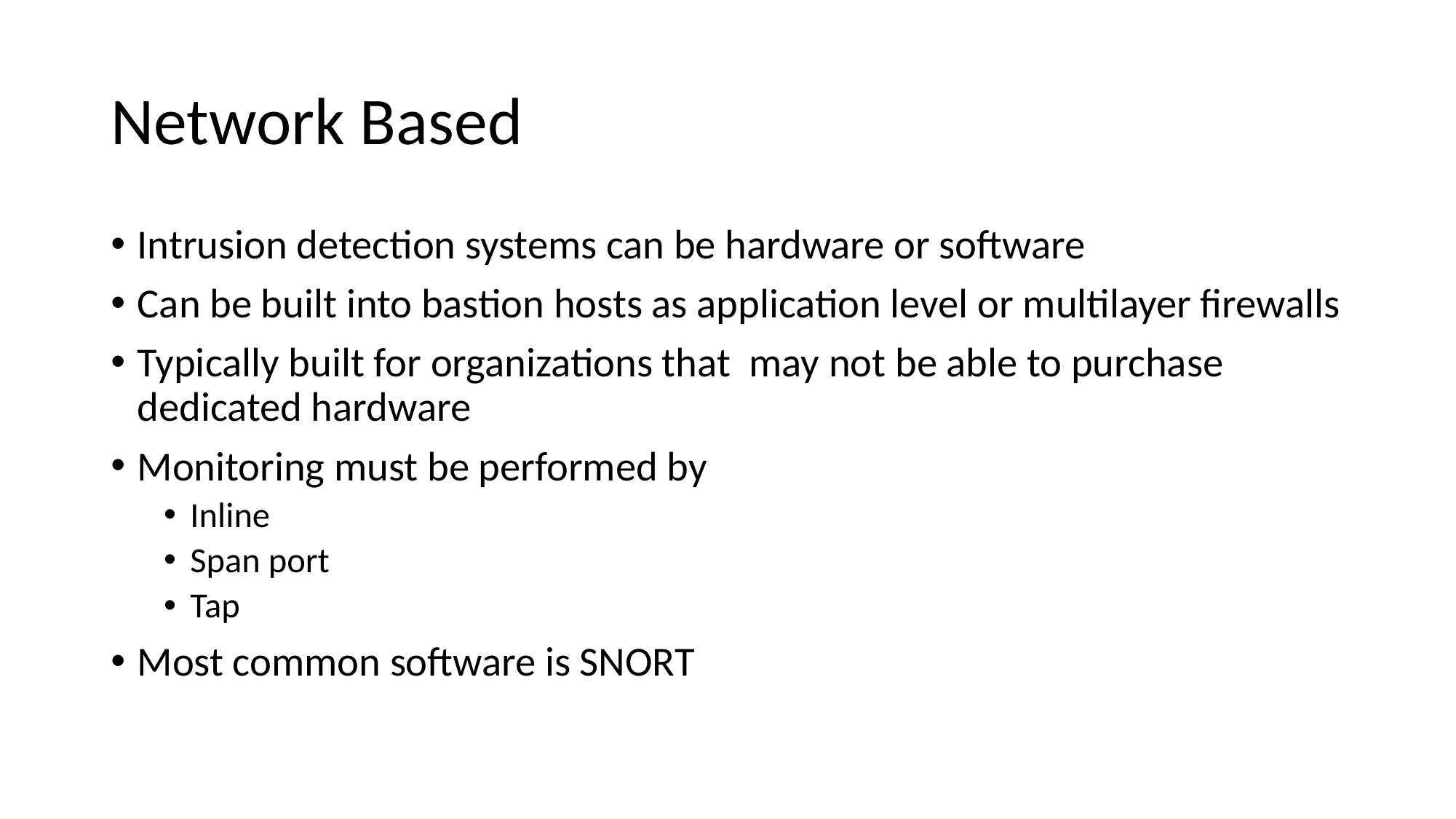

# Network Based
Intrusion detection systems can be hardware or software
Can be built into bastion hosts as application level or multilayer firewalls
Typically built for organizations that  may not be able to purchase dedicated hardware
Monitoring must be performed by
Inline
Span port
Tap
Most common software is SNORT